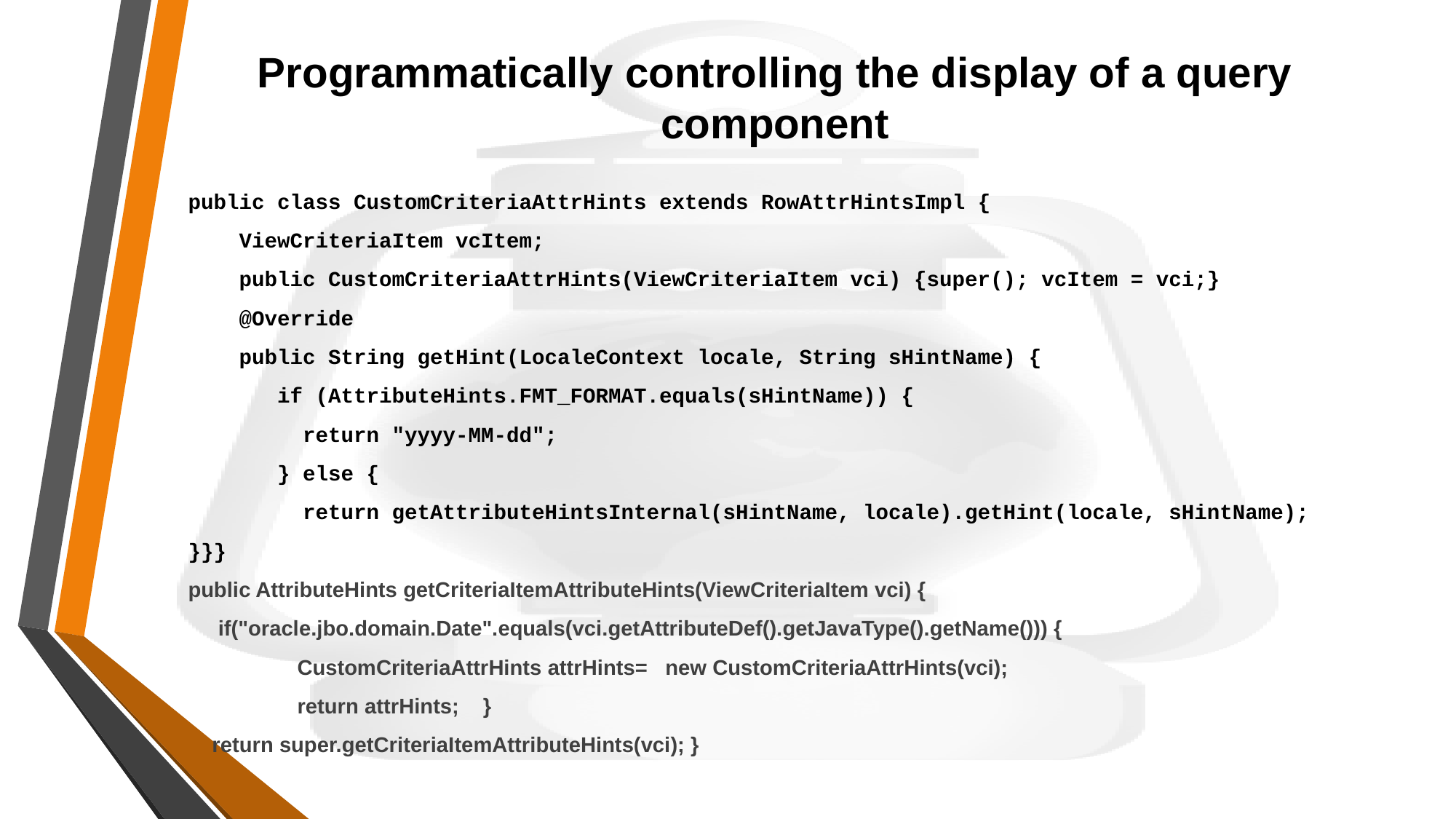

# Programmatically controlling the display of a query component
public class CustomCriteriaAttrHints extends RowAttrHintsImpl {
    ViewCriteriaItem vcItem;
    public CustomCriteriaAttrHints(ViewCriteriaItem vci) {super(); vcItem = vci;}
    @Override
    public String getHint(LocaleContext locale, String sHintName) {
       if (AttributeHints.FMT_FORMAT.equals(sHintName)) {
         return "yyyy-MM-dd";
       } else {
         return getAttributeHintsInternal(sHintName, locale).getHint(locale, sHintName);
}}}
public AttributeHints getCriteriaItemAttributeHints(ViewCriteriaItem vci) {
     if("oracle.jbo.domain.Date".equals(vci.getAttributeDef().getJavaType().getName())) {
     	CustomCriteriaAttrHints attrHints=   new CustomCriteriaAttrHints(vci);
	return attrHints;    }
    return super.getCriteriaItemAttributeHints(vci); }